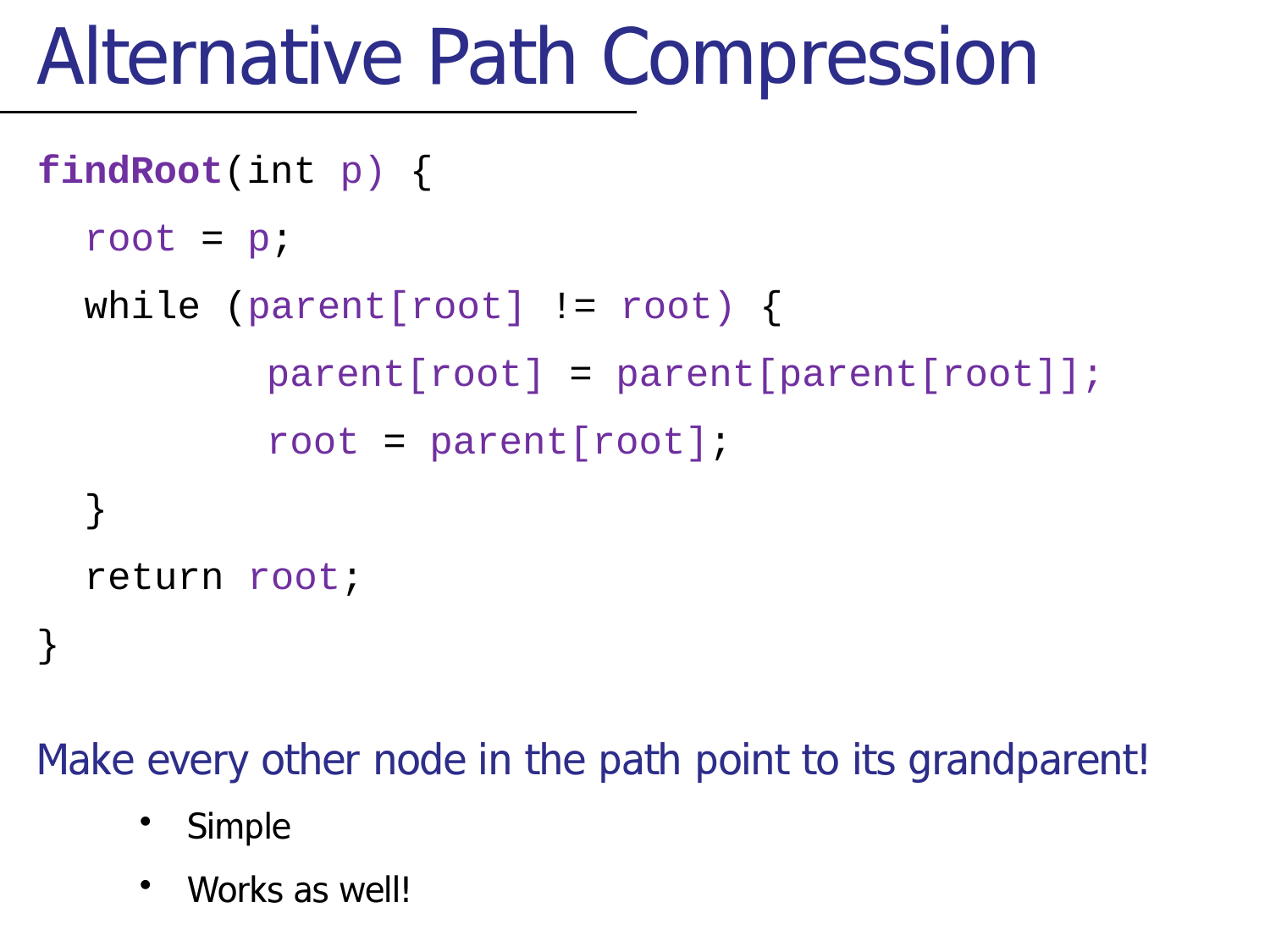

Alternative Path Compression
findRoot(int p) {
root = p;
while (parent[root] != root) {
		parent[root] = parent[parent[root]];
		root = parent[root];
}
return root;
}

Make every other node in the path point to its grandparent!
Simple
Works as well!